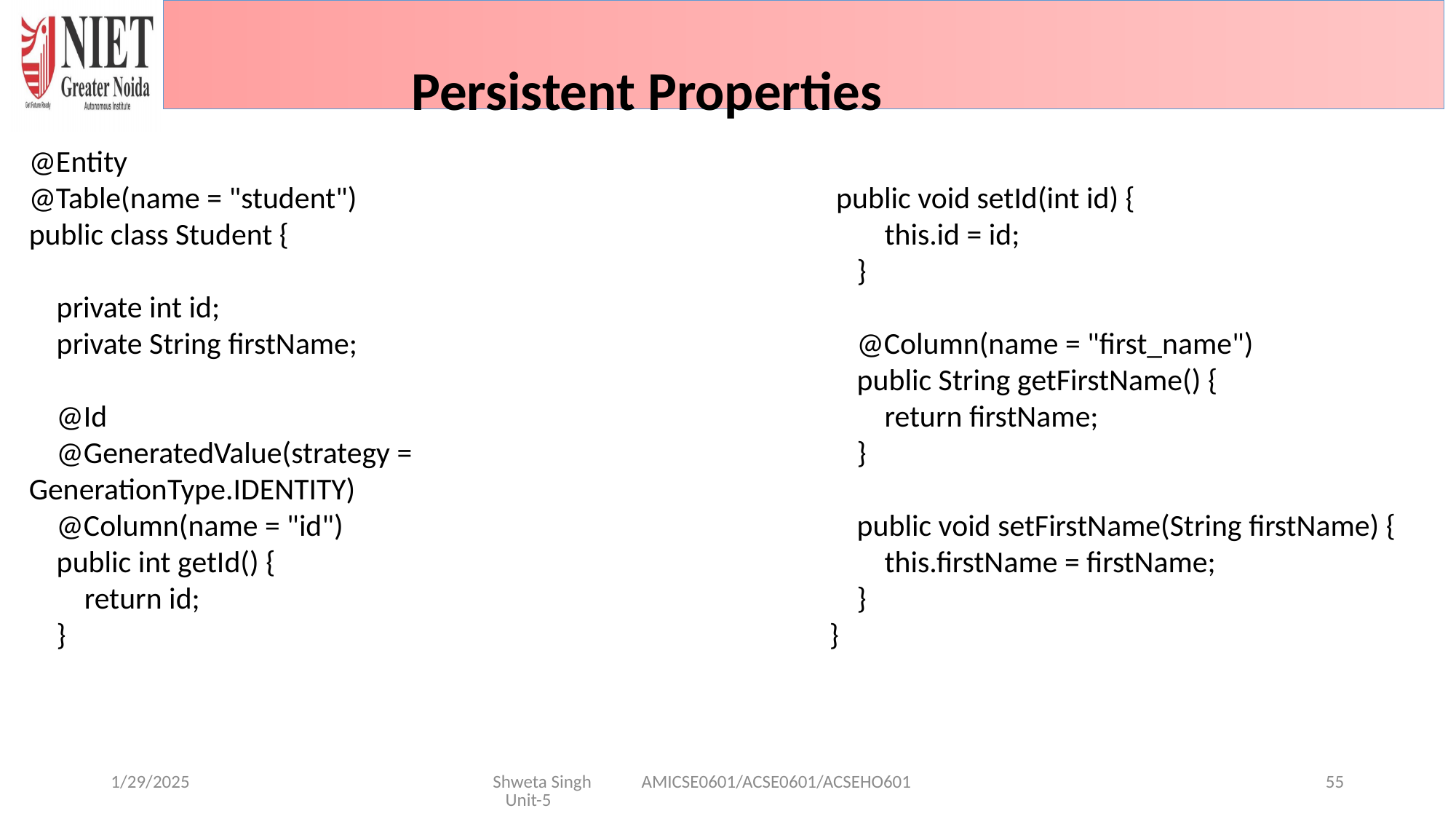

Persistent Properties
@Entity
@Table(name = "student")
public class Student {

    private int id;
    private String firstName;

    @Id
    @GeneratedValue(strategy = GenerationType.IDENTITY)
    @Column(name = "id")
    public int getId() {
        return id;
    }

 public void setId(int id) {
        this.id = id;
    }

    @Column(name = "first_name")
    public String getFirstName() {
        return firstName;
    }

    public void setFirstName(String firstName) {
        this.firstName = firstName;
    }
}
1/29/2025
Shweta Singh            AMICSE0601/ACSE0601/ACSEHO601               Unit-5
55